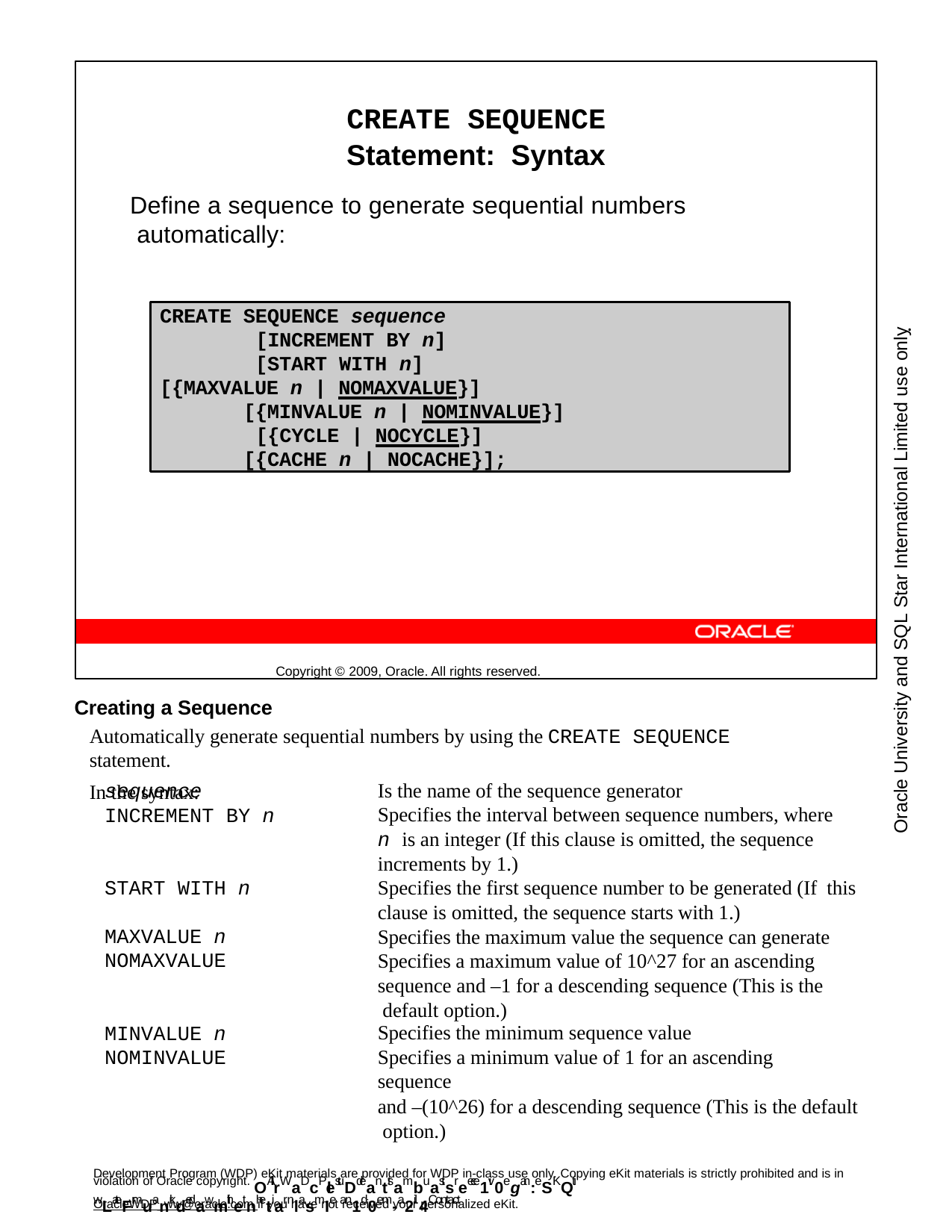

CREATE SEQUENCE Statement:  Syntax
Define a sequence to generate sequential numbers  automatically:

Copyright © 2009, Oracle. All rights reserved.
CREATE SEQUENCE sequence  [INCREMENT BY n]  [START WITH n]
[{MAXVALUE n | NOMAXVALUE}]  [{MINVALUE n | NOMINVALUE}]  [{CYCLE | NOCYCLE}]  [{CACHE n | NOCACHE}];
Oracle University and SQL Star International Limited use onlyฺ

Creating a Sequence
Automatically generate sequential numbers by using the CREATE SEQUENCE statement.
In the syntax:
sequence
INCREMENT BY n
Is the name of the sequence generator
Specifies the interval between sequence numbers, where
n is an integer (If this clause is omitted, the sequence
increments by 1.)
Specifies the first sequence number to be generated (If this
clause is omitted, the sequence starts with 1.)
Specifies the maximum value the sequence can generate  Specifies a maximum value of 10^27 for an ascending
sequence and –1 for a descending sequence (This is the  default option.)
Specifies the minimum sequence value
Specifies a minimum value of 1 for an ascending sequence
and –(10^26) for a descending sequence (This is the default  option.)
START WITH n
MAXVALUE n
NOMAXVALUE
MINVALUE n
NOMINVALUE
Development Program (WDP) eKit materials are provided for WDP in-class use only. Copying eKit materials is strictly prohibited and is in
violation of Oracle copyright. OAllrWaDcPlestuDdeanttsambuastsreece1iv0egan: eSKQit wLateFrmuanrkdedawmithetnhetiar nlasmIe an1d0em-a2il.4Contact
OracleWDP_ww@oracle.com if you have not received your personalized eKit.